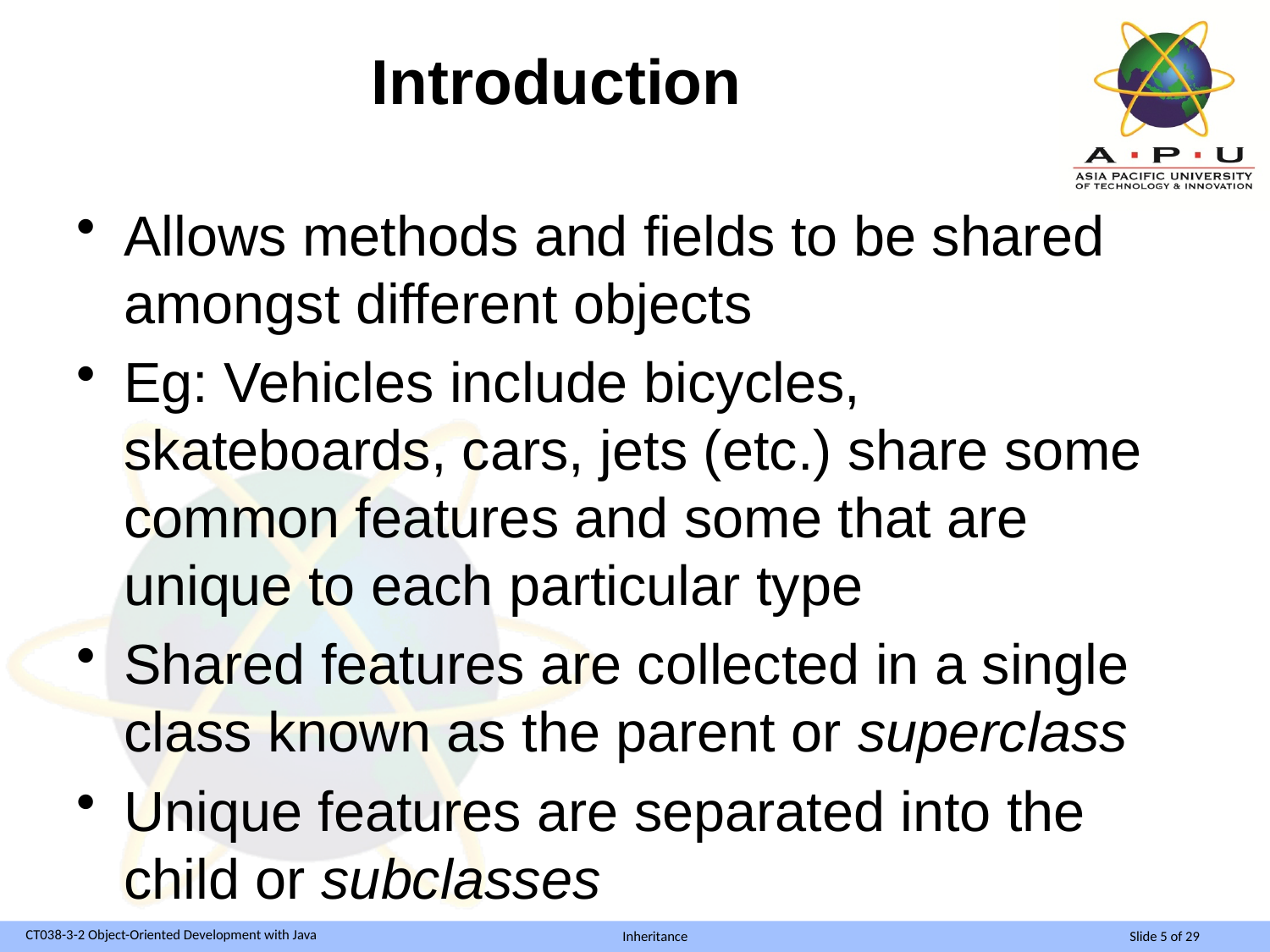

# Introduction
Allows methods and fields to be shared amongst different objects
Eg: Vehicles include bicycles, skateboards, cars, jets (etc.) share some common features and some that are unique to each particular type
Shared features are collected in a single class known as the parent or superclass
Unique features are separated into the child or subclasses